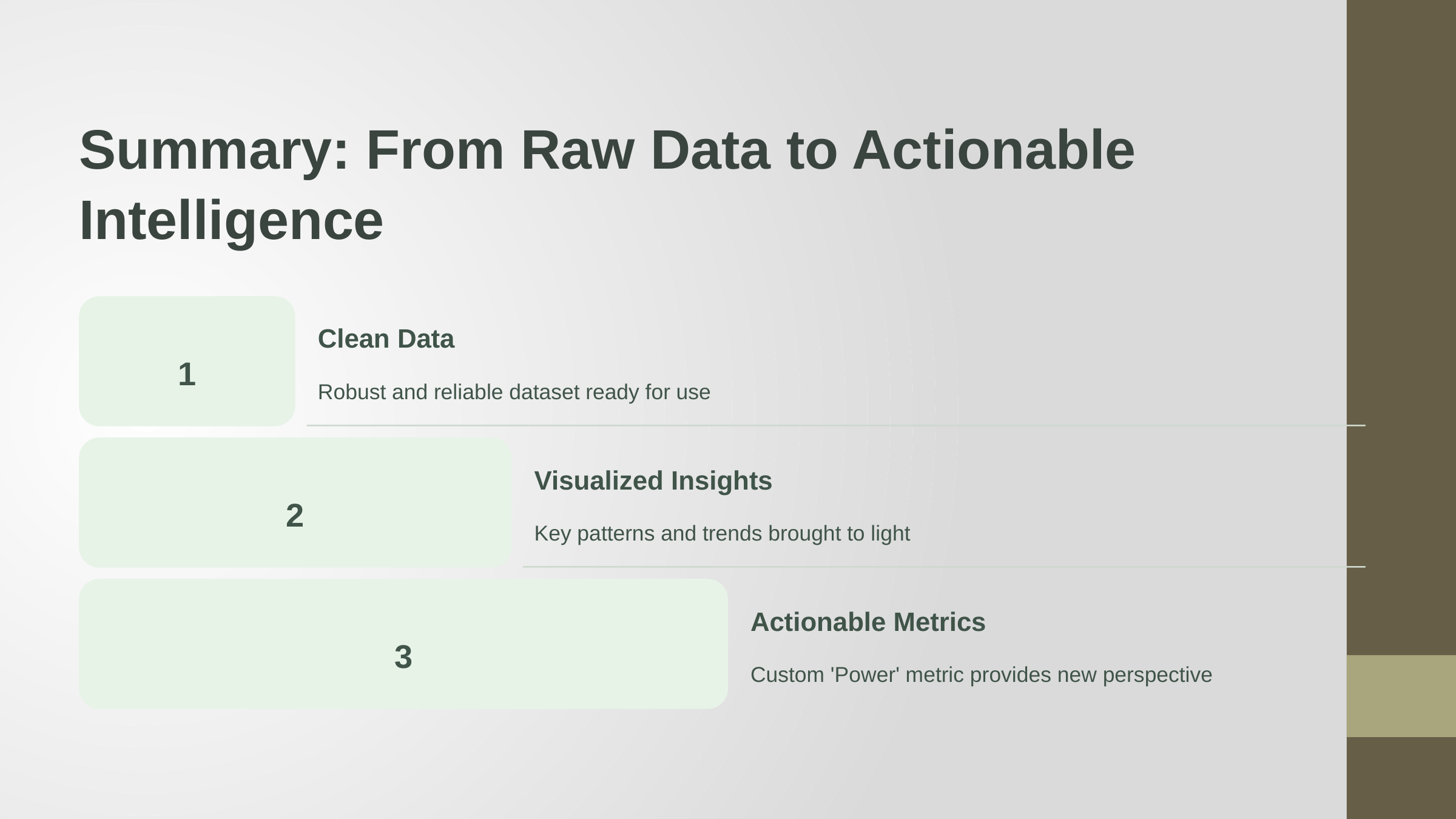

Summary: From Raw Data to Actionable Intelligence

Clean Data
1
Robust and reliable dataset ready for use

Visualized Insights
2
Key patterns and trends brought to light

Actionable Metrics
3
Custom 'Power' metric provides new perspective